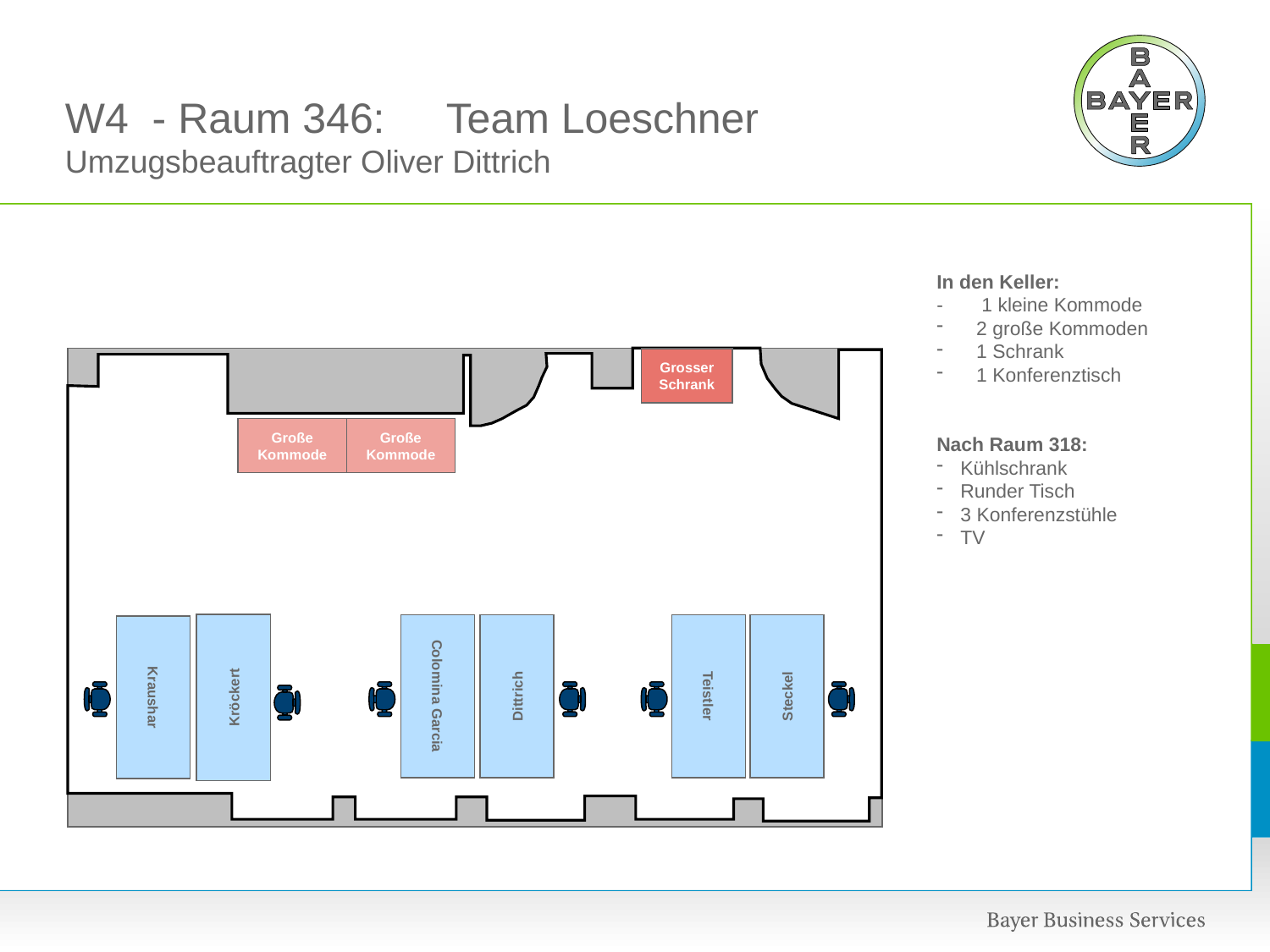

# W4  - Raum 346: 	Team Loeschner Umzugsbeauftragter Oliver Dittrich
In den Keller:
-       1 kleine Kommode
2 große Kommoden
1 Schrank
1 Konferenztisch

Nach Raum 318:
Kühlschrank
Runder Tisch
3 Konferenzstühle
TV

Grosser
Schrank
Große
Kommode
Große
Kommode
Colomina Garcia
Dittrich
Teistler
Steckel
Kraushar
Kröckert